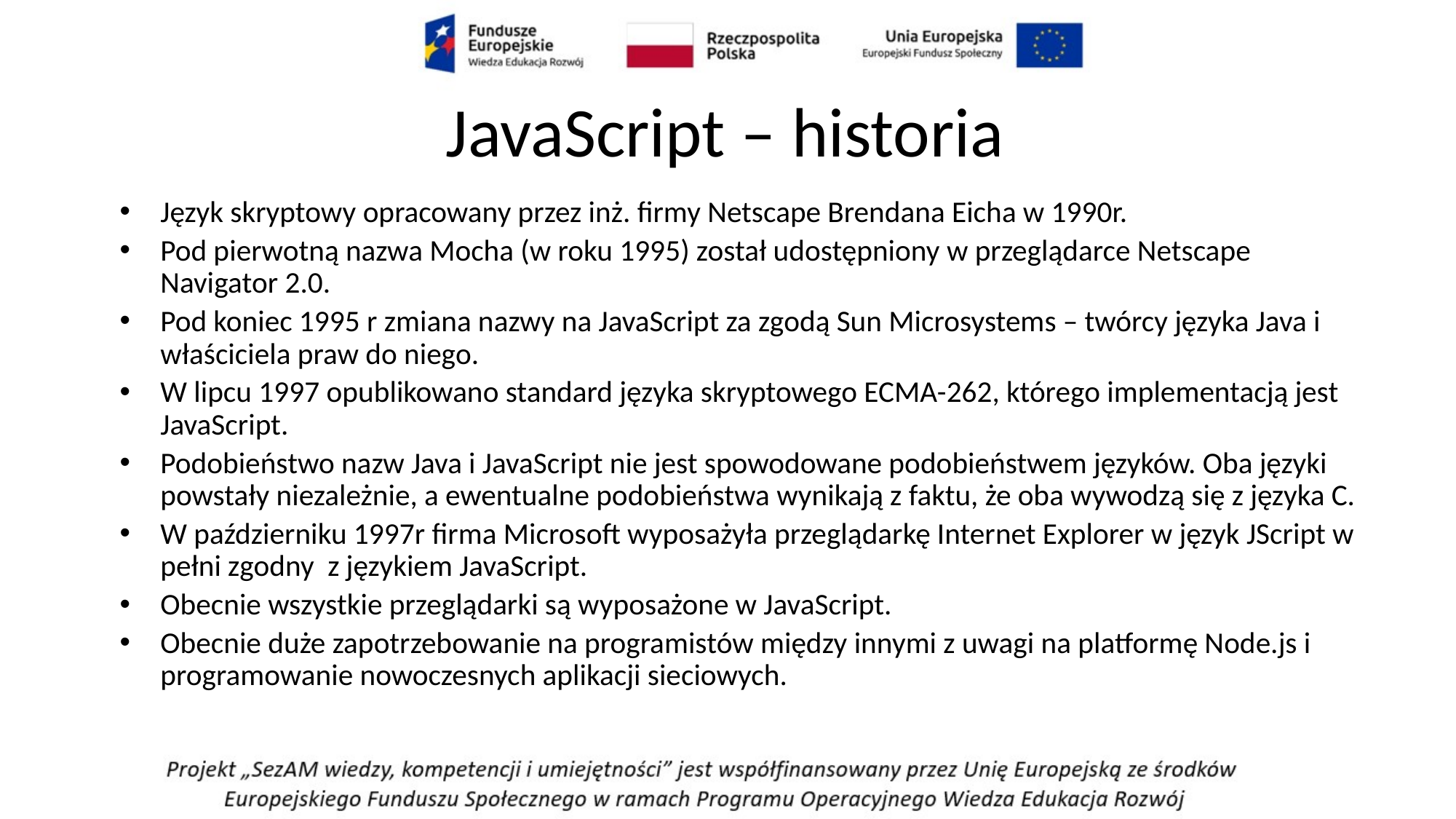

# JavaScript – historia
Język skryptowy opracowany przez inż. firmy Netscape Brendana Eicha w 1990r.
Pod pierwotną nazwa Mocha (w roku 1995) został udostępniony w przeglądarce Netscape Navigator 2.0.
Pod koniec 1995 r zmiana nazwy na JavaScript za zgodą Sun Microsystems – twórcy języka Java i właściciela praw do niego.
W lipcu 1997 opublikowano standard języka skryptowego ECMA-262, którego implementacją jest JavaScript.
Podobieństwo nazw Java i JavaScript nie jest spowodowane podobieństwem języków. Oba języki powstały niezależnie, a ewentualne podobieństwa wynikają z faktu, że oba wywodzą się z języka C.
W październiku 1997r firma Microsoft wyposażyła przeglądarkę Internet Explorer w język JScript w pełni zgodny  z językiem JavaScript.
Obecnie wszystkie przeglądarki są wyposażone w JavaScript.
Obecnie duże zapotrzebowanie na programistów między innymi z uwagi na platformę Node.js i programowanie nowoczesnych aplikacji sieciowych.